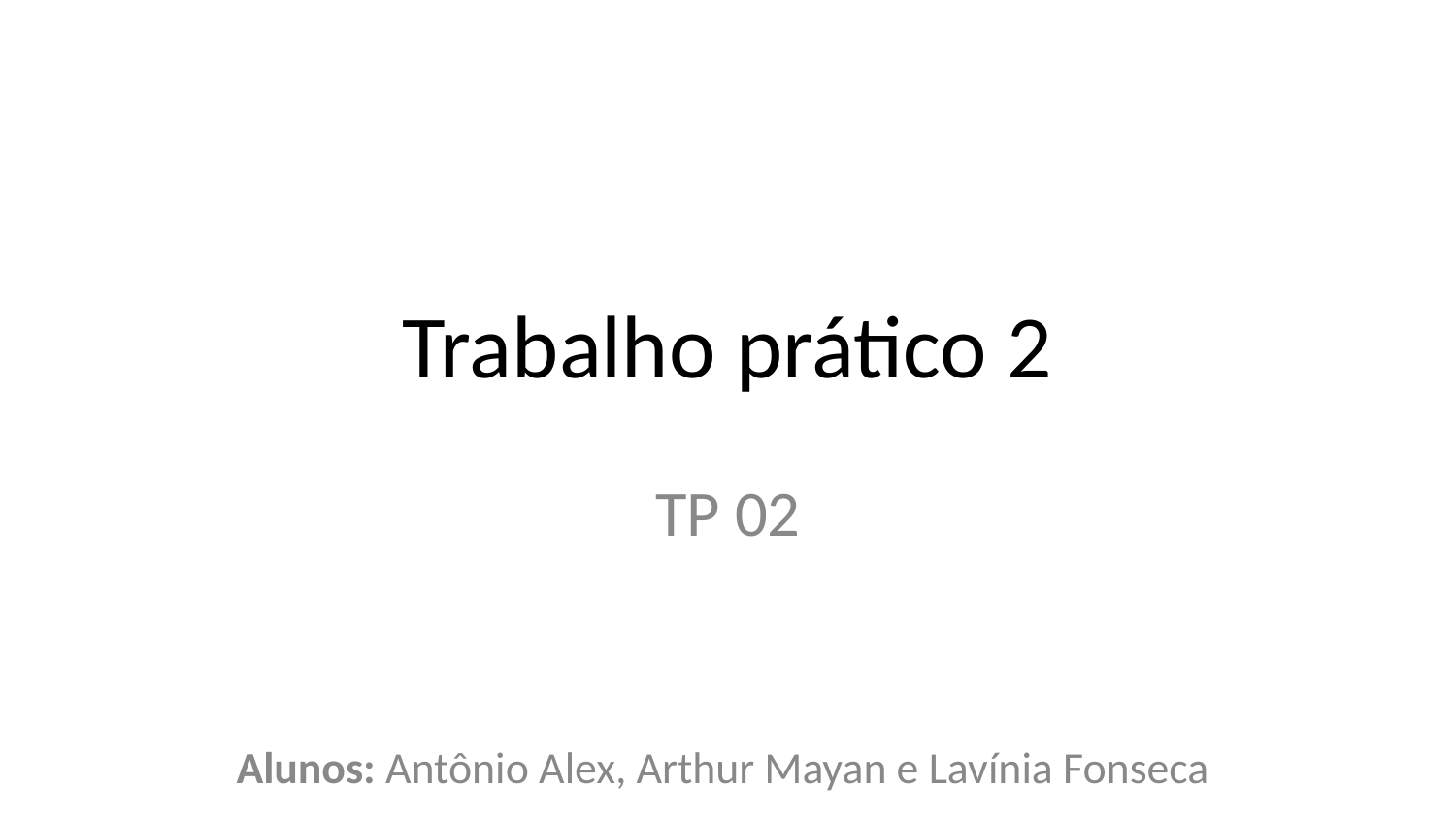

# Trabalho prático 2
TP 02

Alunos: Antônio Alex, Arthur Mayan e Lavínia Fonseca